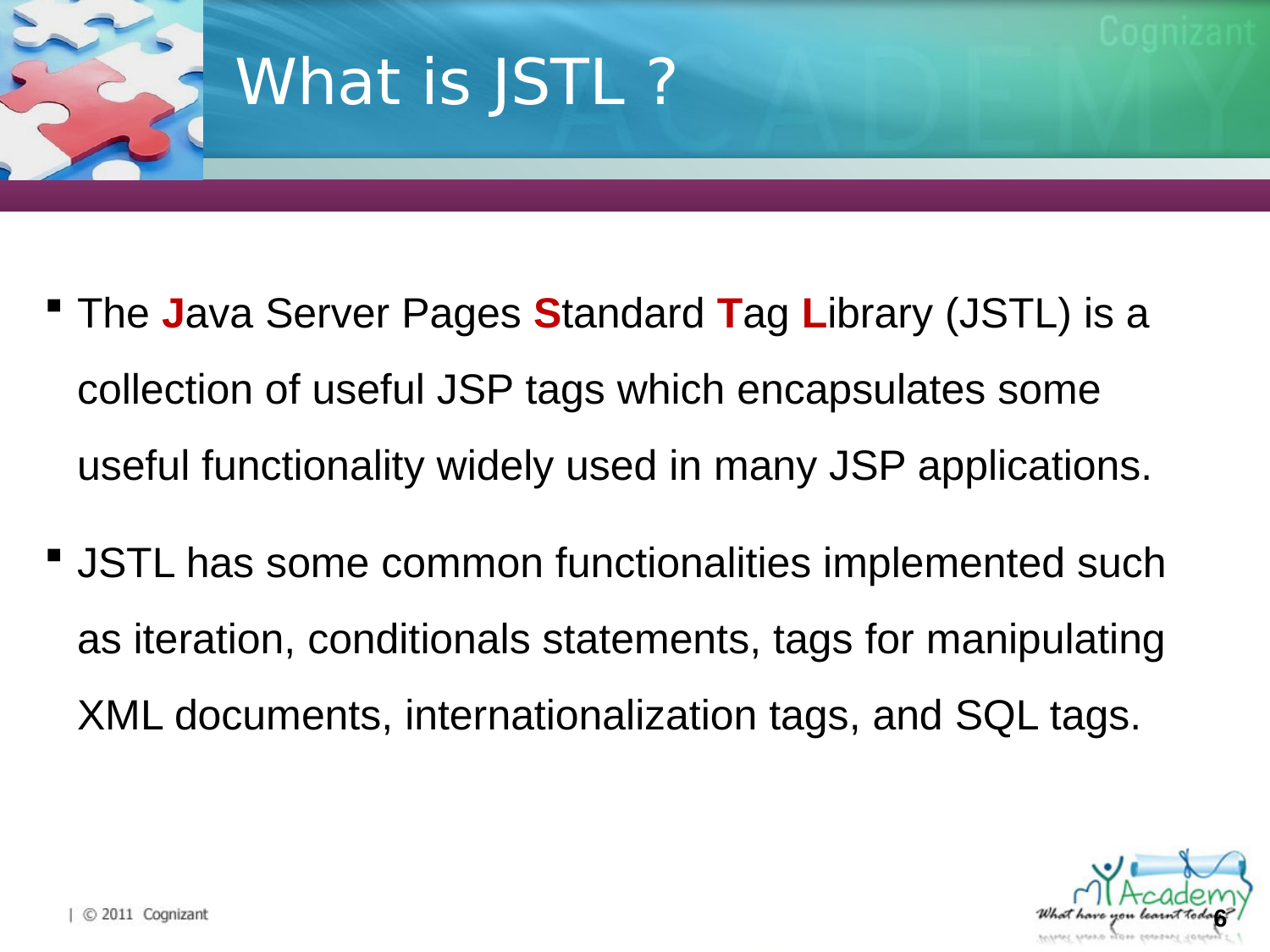

# What is JSTL ?
The Java Server Pages Standard Tag Library (JSTL) is a collection of useful JSP tags which encapsulates some useful functionality widely used in many JSP applications.
JSTL has some common functionalities implemented such as iteration, conditionals statements, tags for manipulating XML documents, internationalization tags, and SQL tags.

6